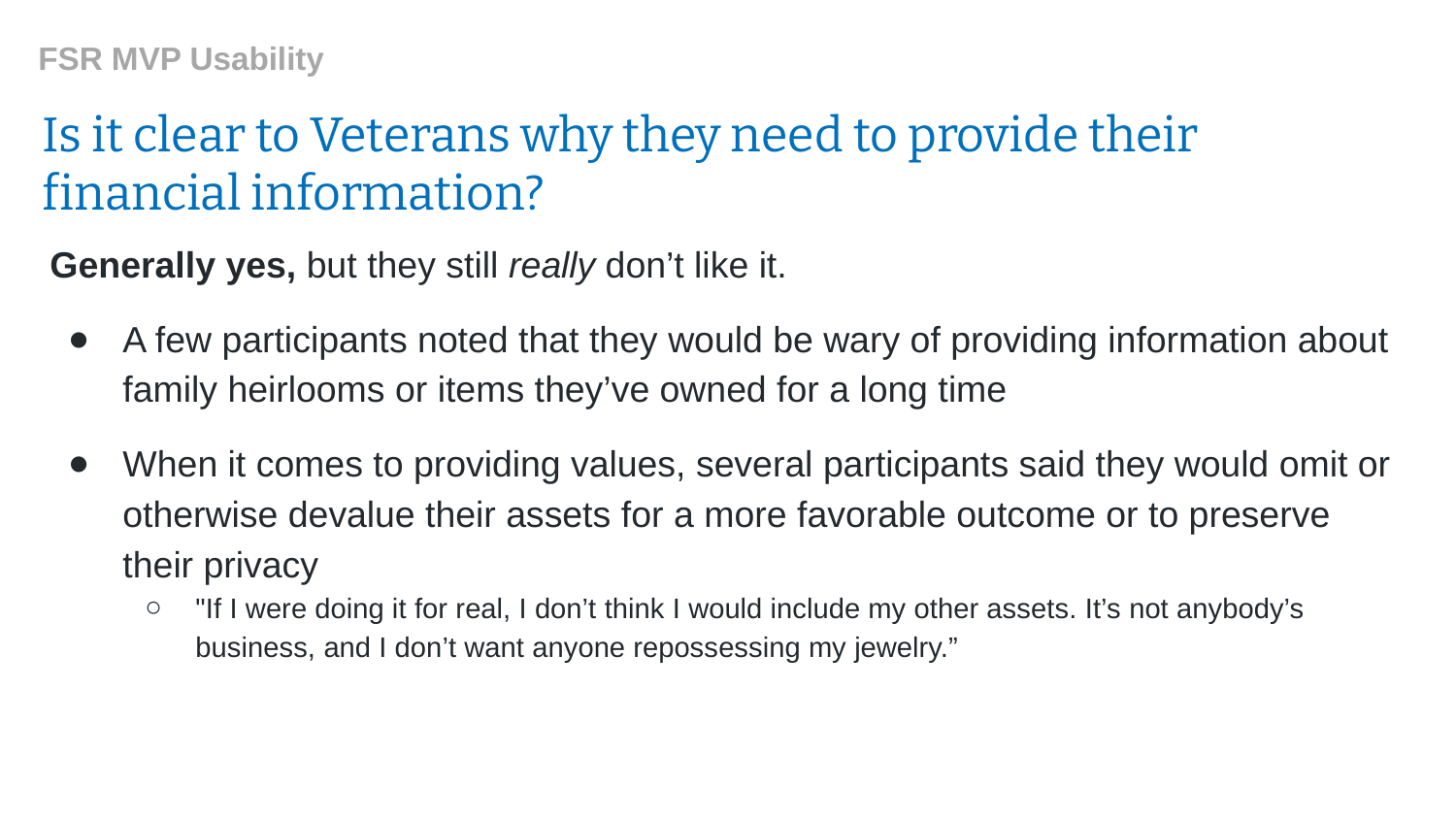

FSR MVP Usability
Is it clear to Veterans why they need to provide their financial information?
Generally yes, but they still really don’t like it.
A few participants noted that they would be wary of providing information about family heirlooms or items they’ve owned for a long time
When it comes to providing values, several participants said they would omit or otherwise devalue their assets for a more favorable outcome or to preserve their privacy
"If I were doing it for real, I don’t think I would include my other assets. It’s not anybody’s business, and I don’t want anyone repossessing my jewelry.”